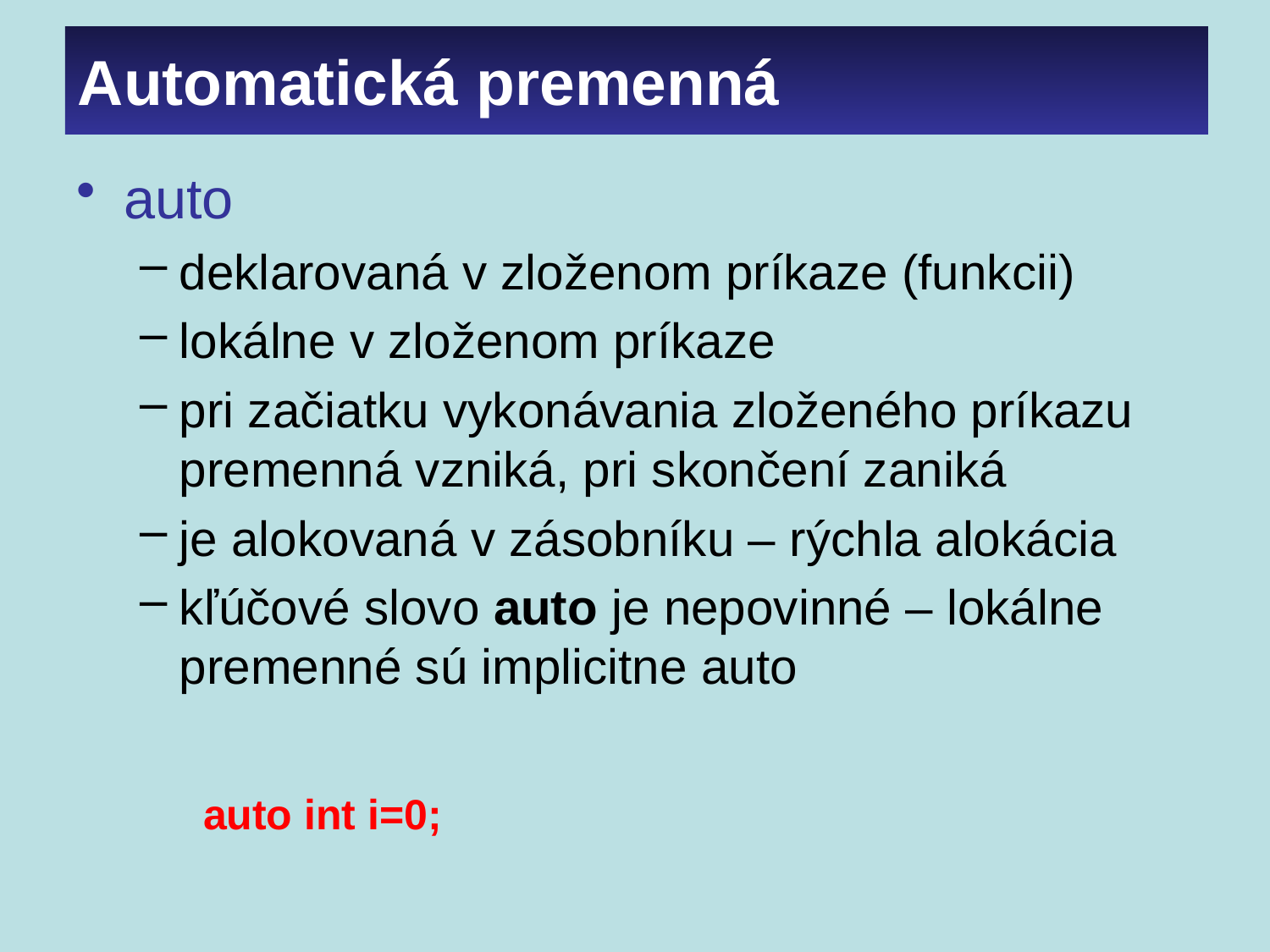

# Automatická premenná
auto
deklarovaná v zloženom príkaze (funkcii)
lokálne v zloženom príkaze
pri začiatku vykonávania zloženého príkazu premenná vzniká, pri skončení zaniká
je alokovaná v zásobníku – rýchla alokácia
kľúčové slovo auto je nepovinné – lokálne premenné sú implicitne auto

auto int i=0;